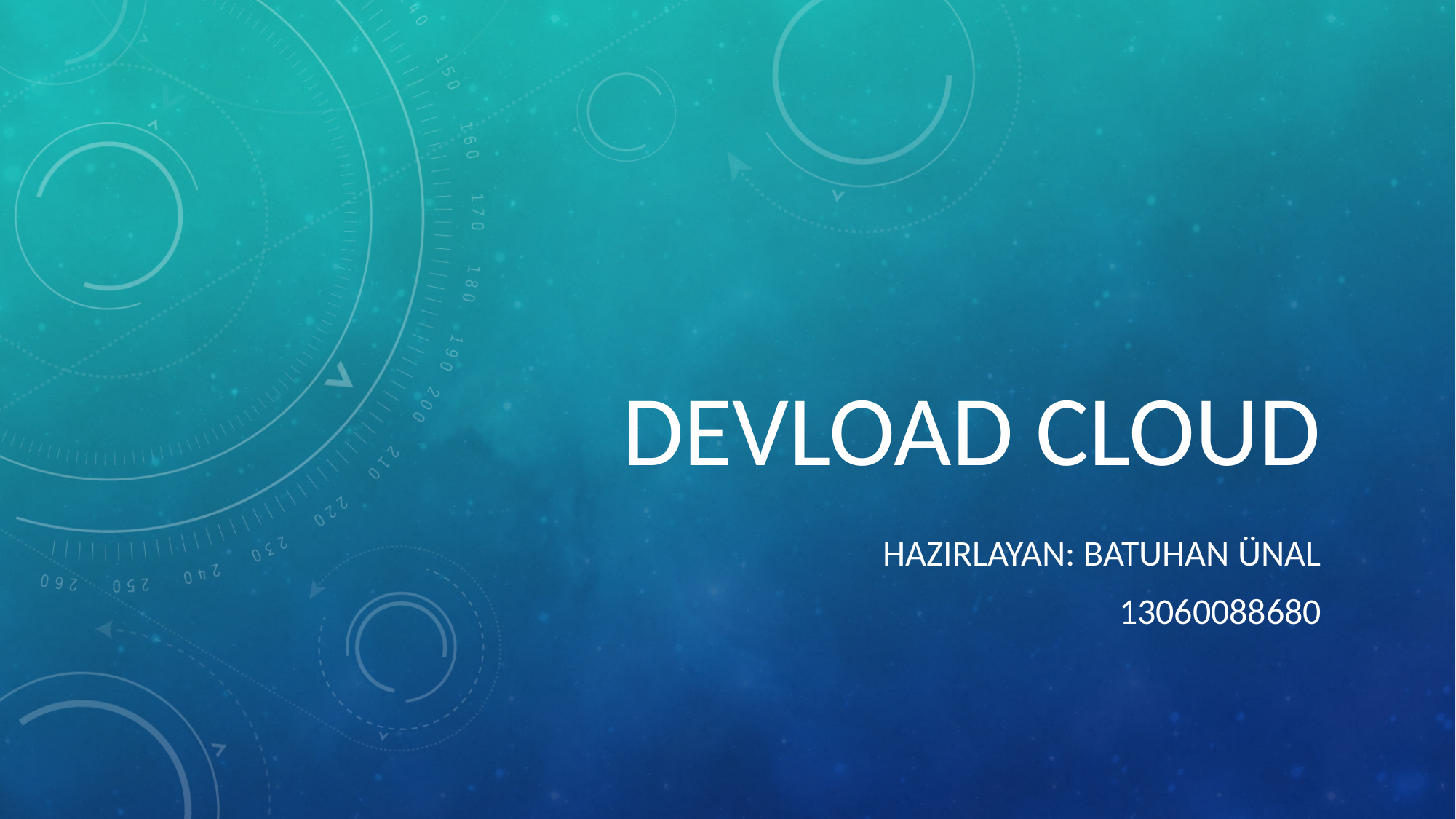

# Devload Cloud
haZIRLAYAN: batuhan ünal
13060088680